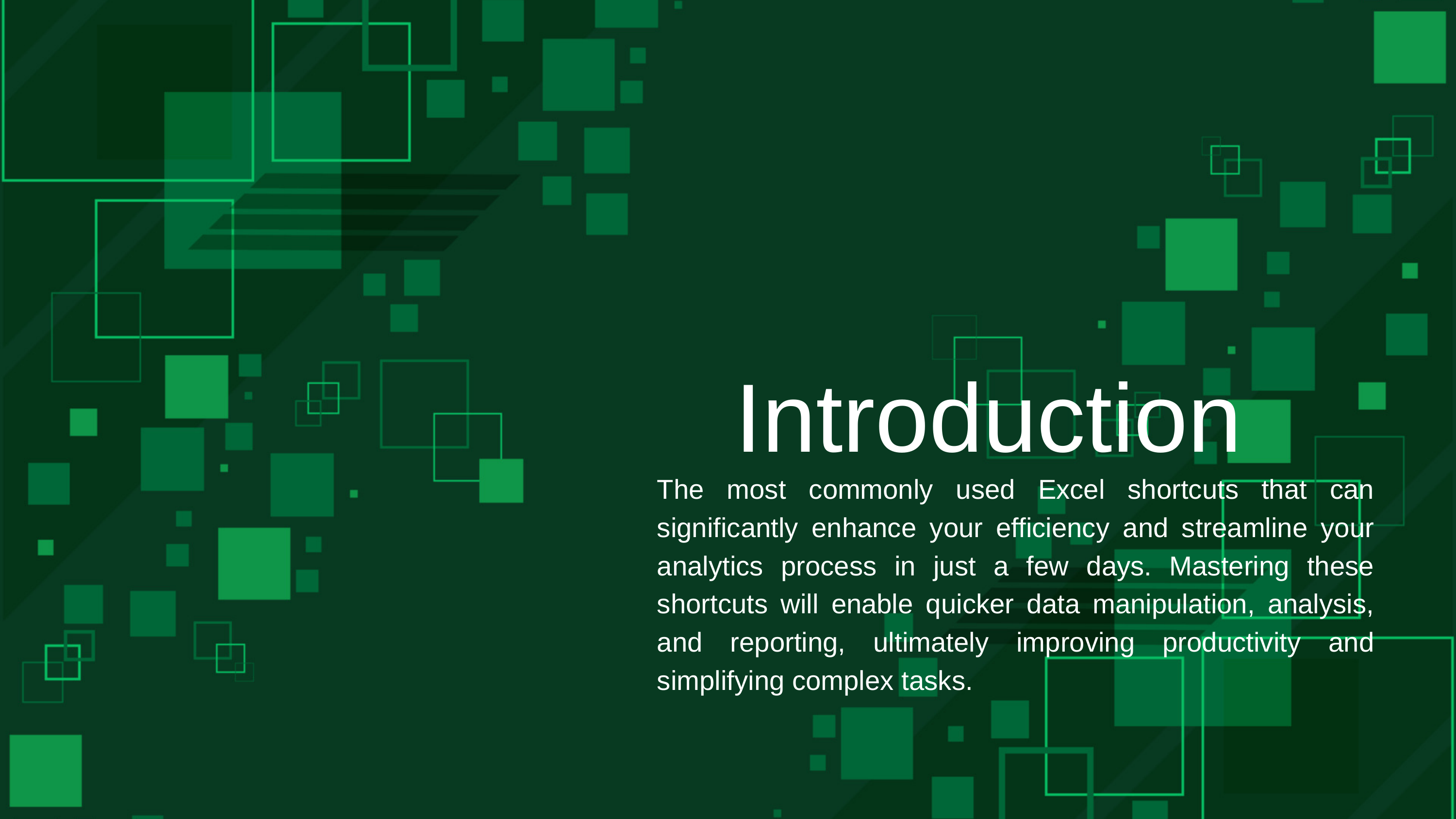

Introduction
The most commonly used Excel shortcuts that can significantly enhance your efficiency and streamline your analytics process in just a few days. Mastering these shortcuts will enable quicker data manipulation, analysis, and reporting, ultimately improving productivity and simplifying complex tasks.